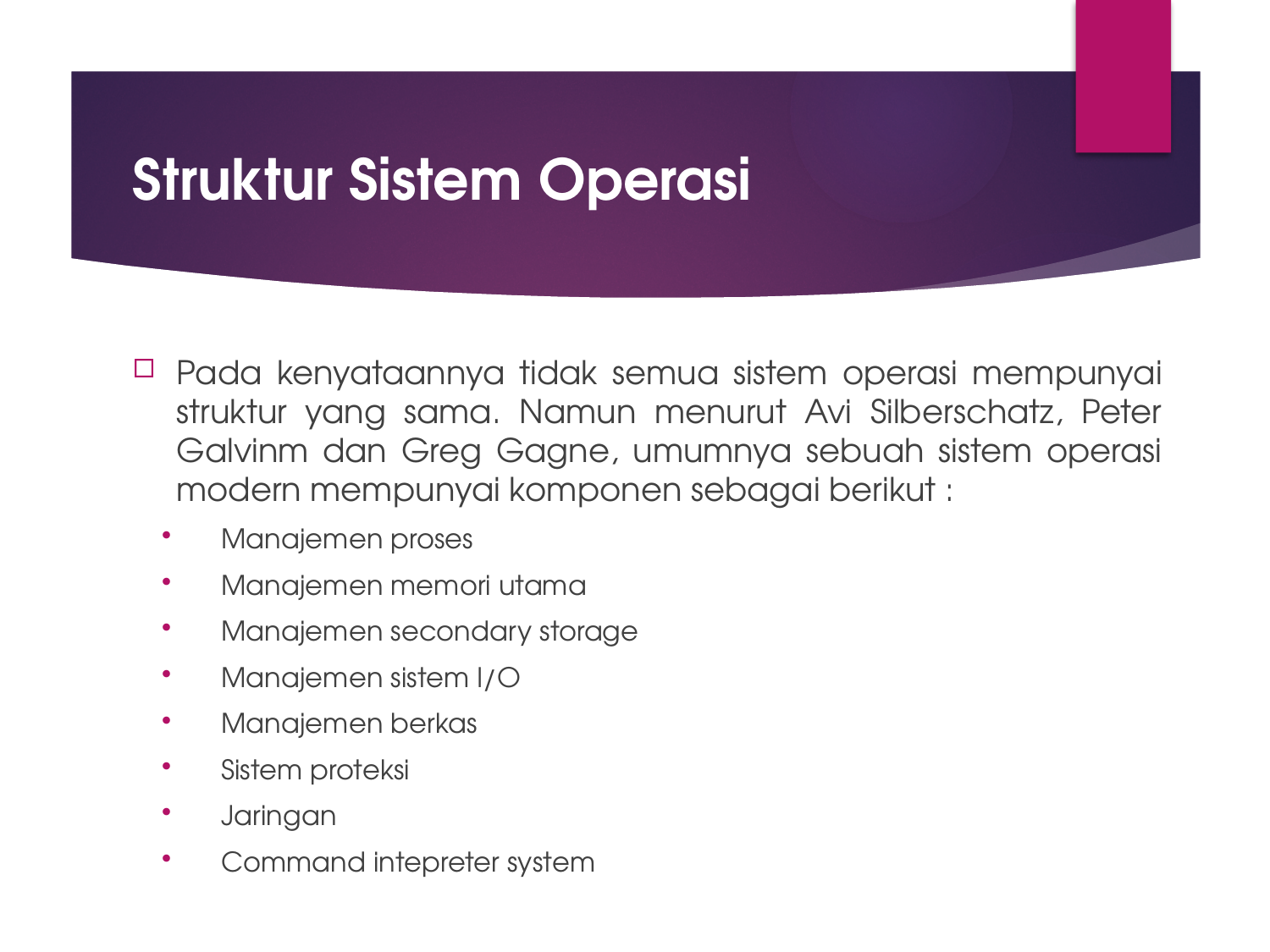

# Struktur Sistem Operasi
Pada kenyataannya tidak semua sistem operasi mempunyai struktur yang sama. Namun menurut Avi Silberschatz, Peter Galvinm dan Greg Gagne, umumnya sebuah sistem operasi modern mempunyai komponen sebagai berikut :
Manajemen proses
Manajemen memori utama
Manajemen secondary storage
Manajemen sistem I/O
Manajemen berkas
Sistem proteksi
Jaringan
Command intepreter system